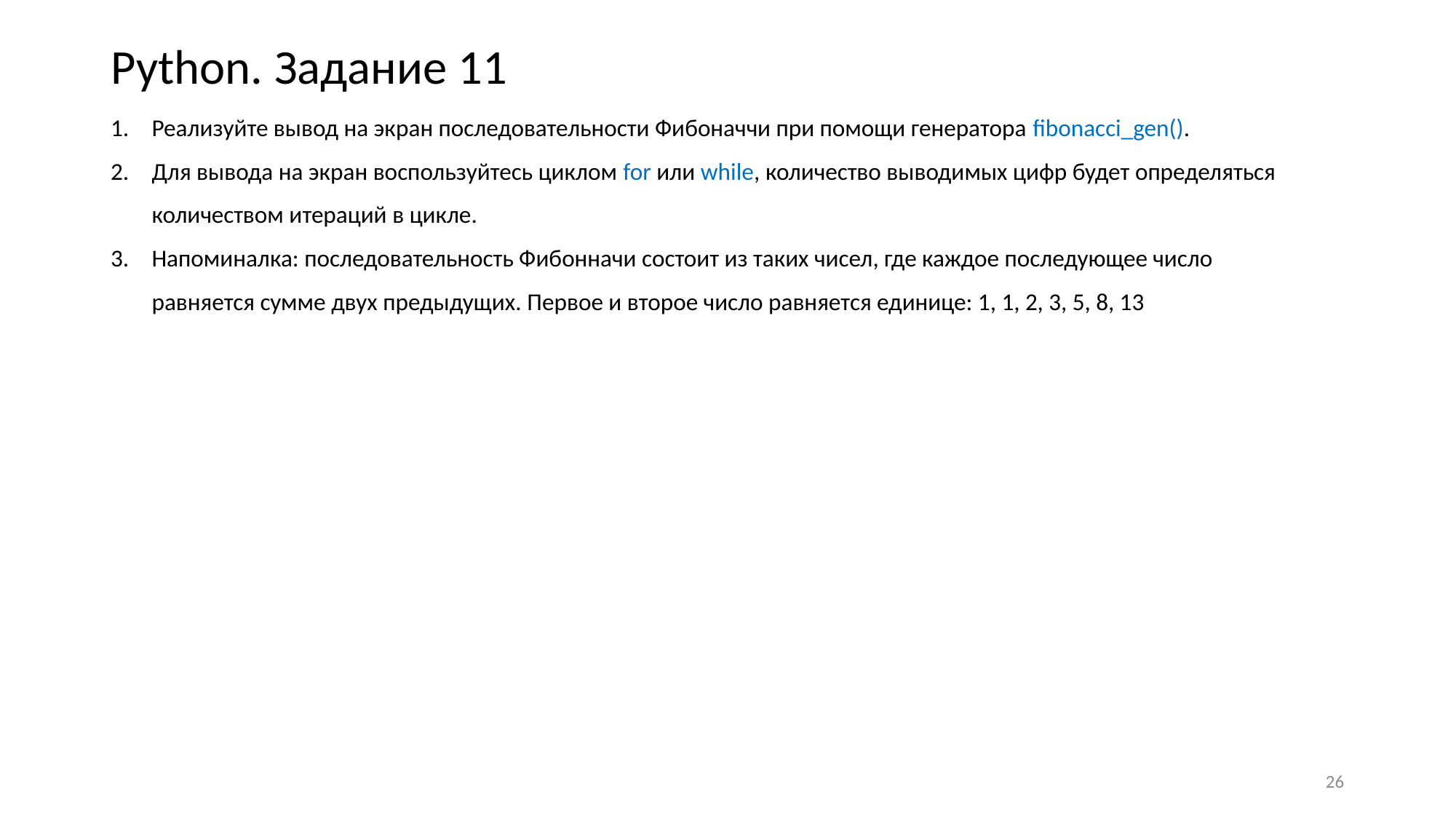

# Python. Задание 11
Реализуйте вывод на экран последовательности Фибоначчи при помощи генератора fibonacci_gen().
Для вывода на экран воспользуйтесь циклом for или while, количество выводимых цифр будет определяться количеством итераций в цикле.
Напоминалка: последовательность Фибонначи состоит из таких чисел, где каждое последующее число равняется сумме двух предыдущих. Первое и второе число равняется единице: 1, 1, 2, 3, 5, 8, 13
26